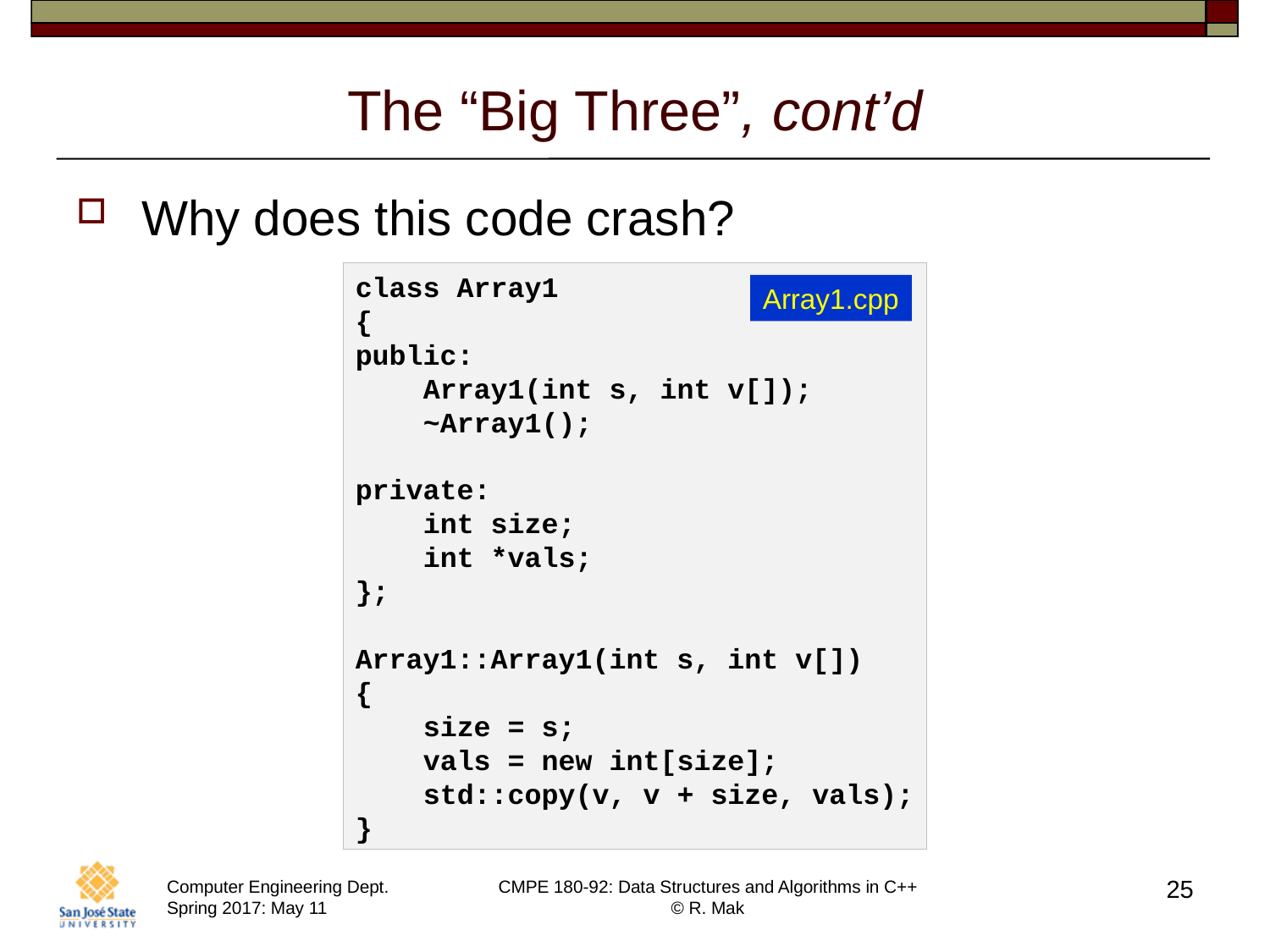

# The “Big Three”, cont’d
Why does this code crash?
class Array1
{
public:
    Array1(int s, int v[]);
    ~Array1();
private:
    int size;
    int *vals;
};

Array1::Array1(int s, int v[])
{
    size = s;
    vals = new int[size];
    std::copy(v, v + size, vals);
}
Array1.cpp
25